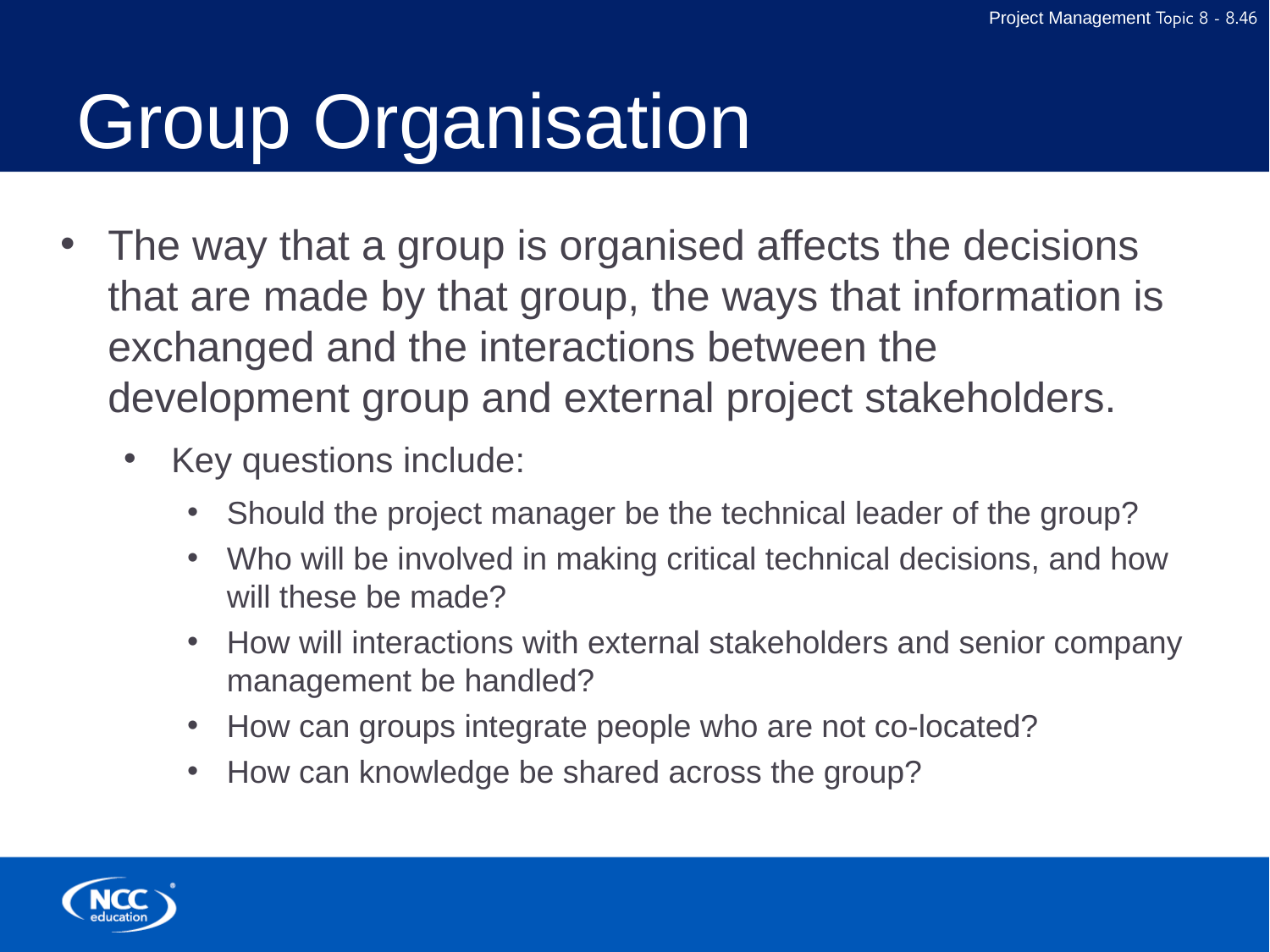

# Group Organisation
The way that a group is organised affects the decisions  that are made by that group, the ways that information is  exchanged and the interactions between the  development group and external project stakeholders.
Key questions include:
Should the project manager be the technical leader of the group?
Who will be involved in making critical technical decisions, and how  will these be made?
How will interactions with external stakeholders and senior company management be handled?
How can groups integrate people who are not co-located?
How can knowledge be shared across the group?